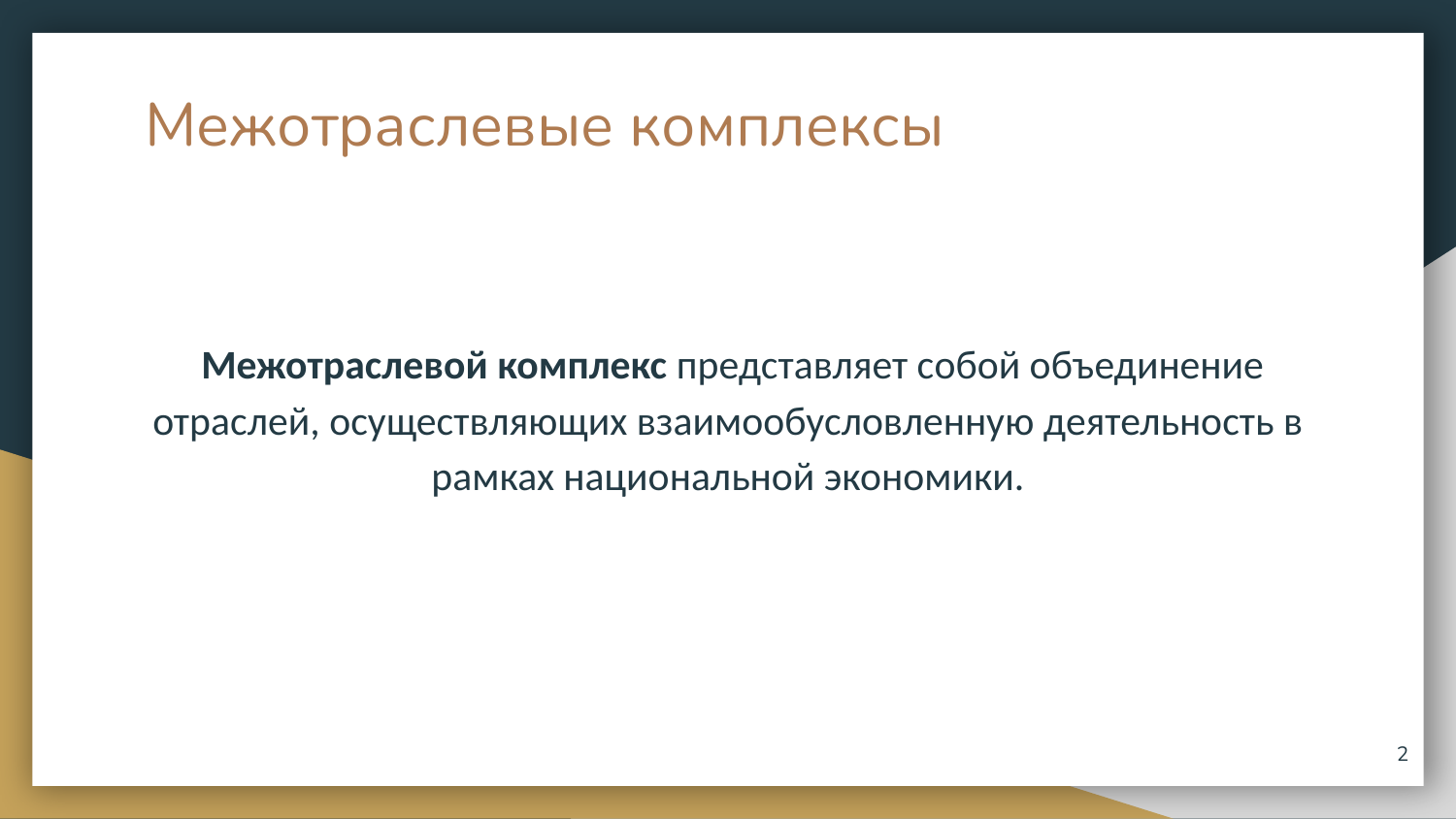

# Межотраслевые комплексы
 Межотраслевой комплекс представляет собой объединение отраслей, осуществляющих взаимообусловленную деятельность в рамках национальной экономики.

2